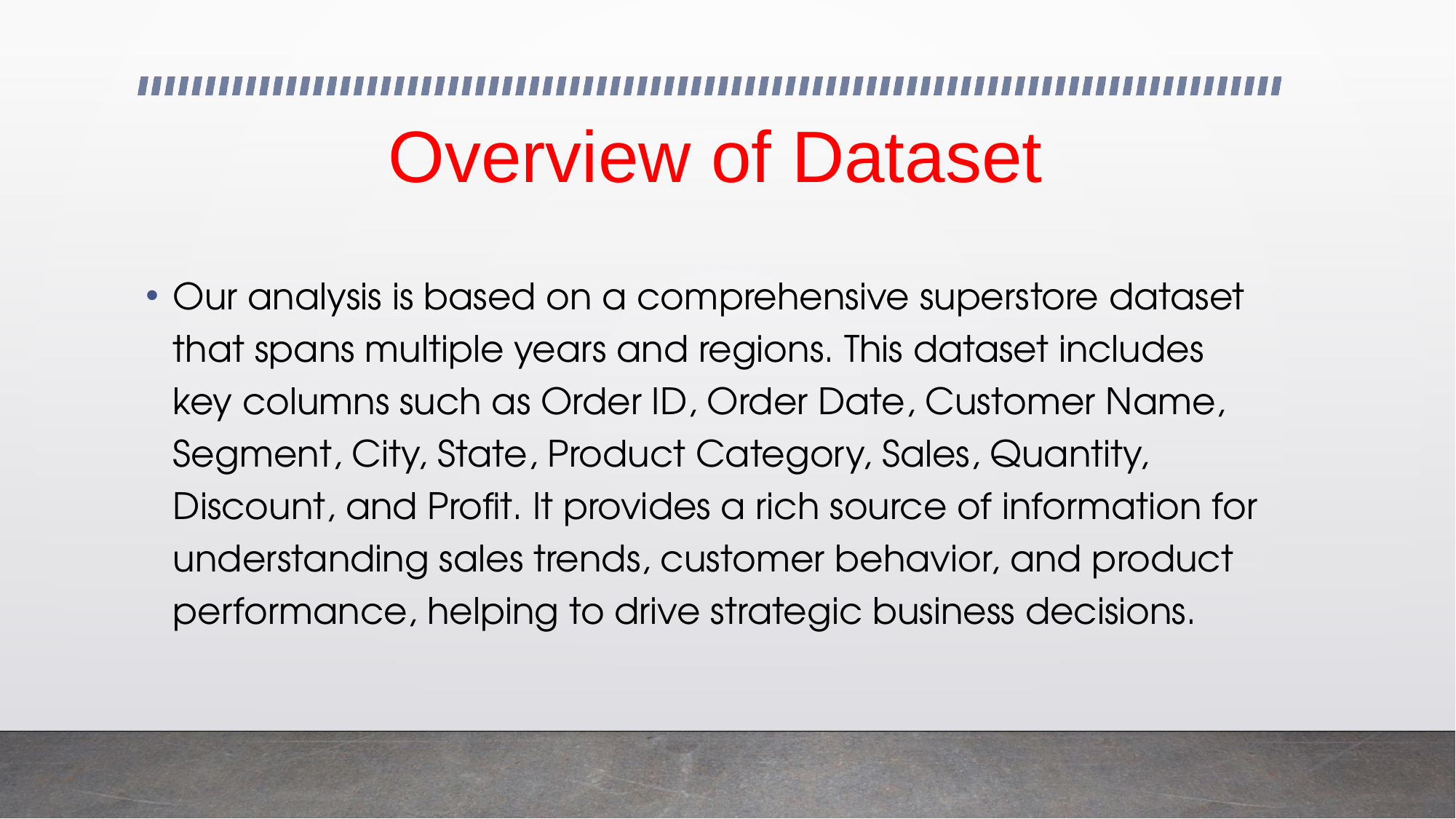

# Overview of Dataset
Our analysis is based on a comprehensive superstore dataset that spans multiple years and regions. This dataset includes key columns such as Order ID, Order Date, Customer Name, Segment, City, State, Product Category, Sales, Quantity, Discount, and Profit. It provides a rich source of information for understanding sales trends, customer behavior, and product performance, helping to drive strategic business decisions.